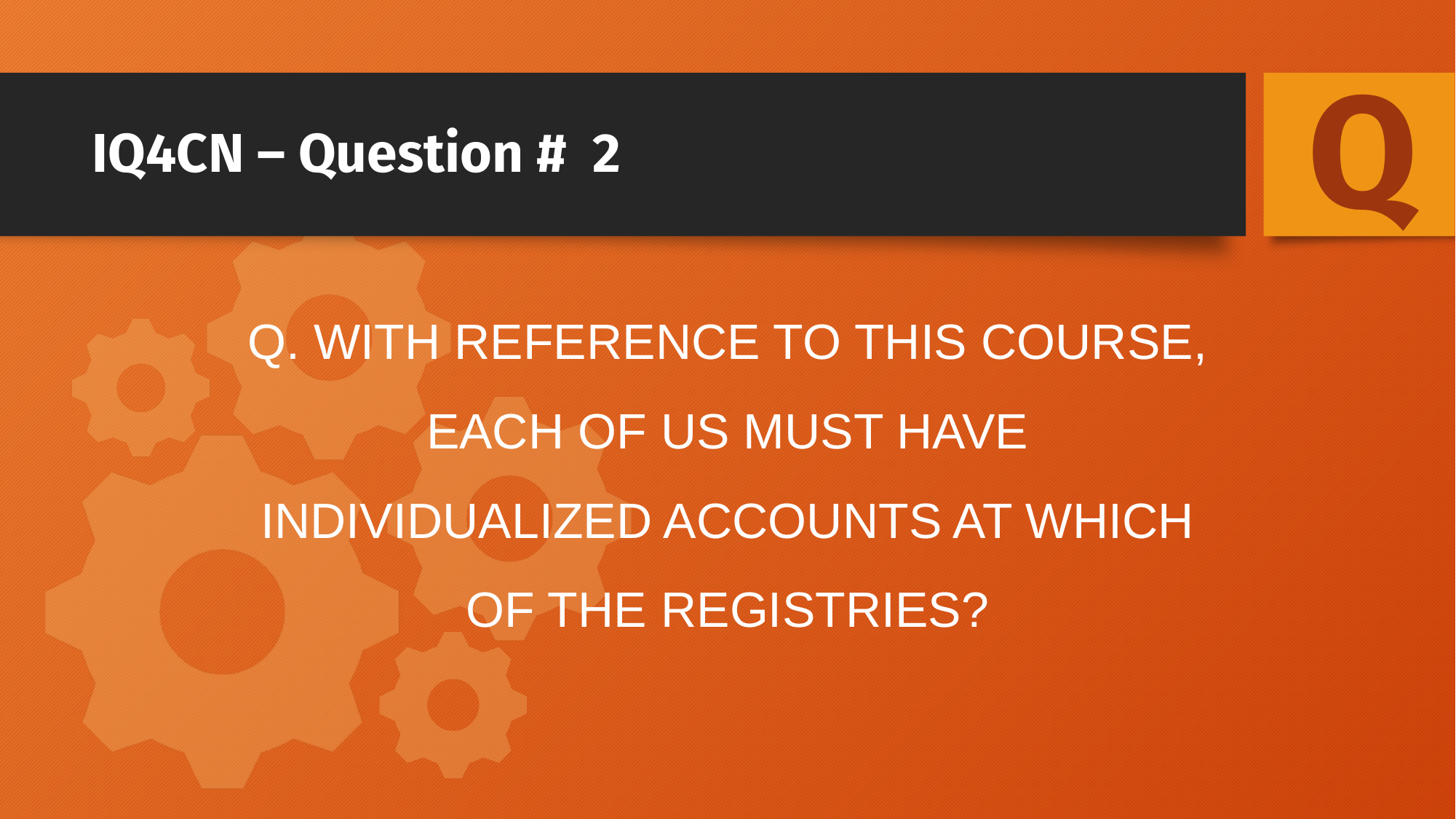

Q
# IQ4CN – Question #  2
Q. With reference to this course, each of us MUST have individualized accounts at which of the registries?